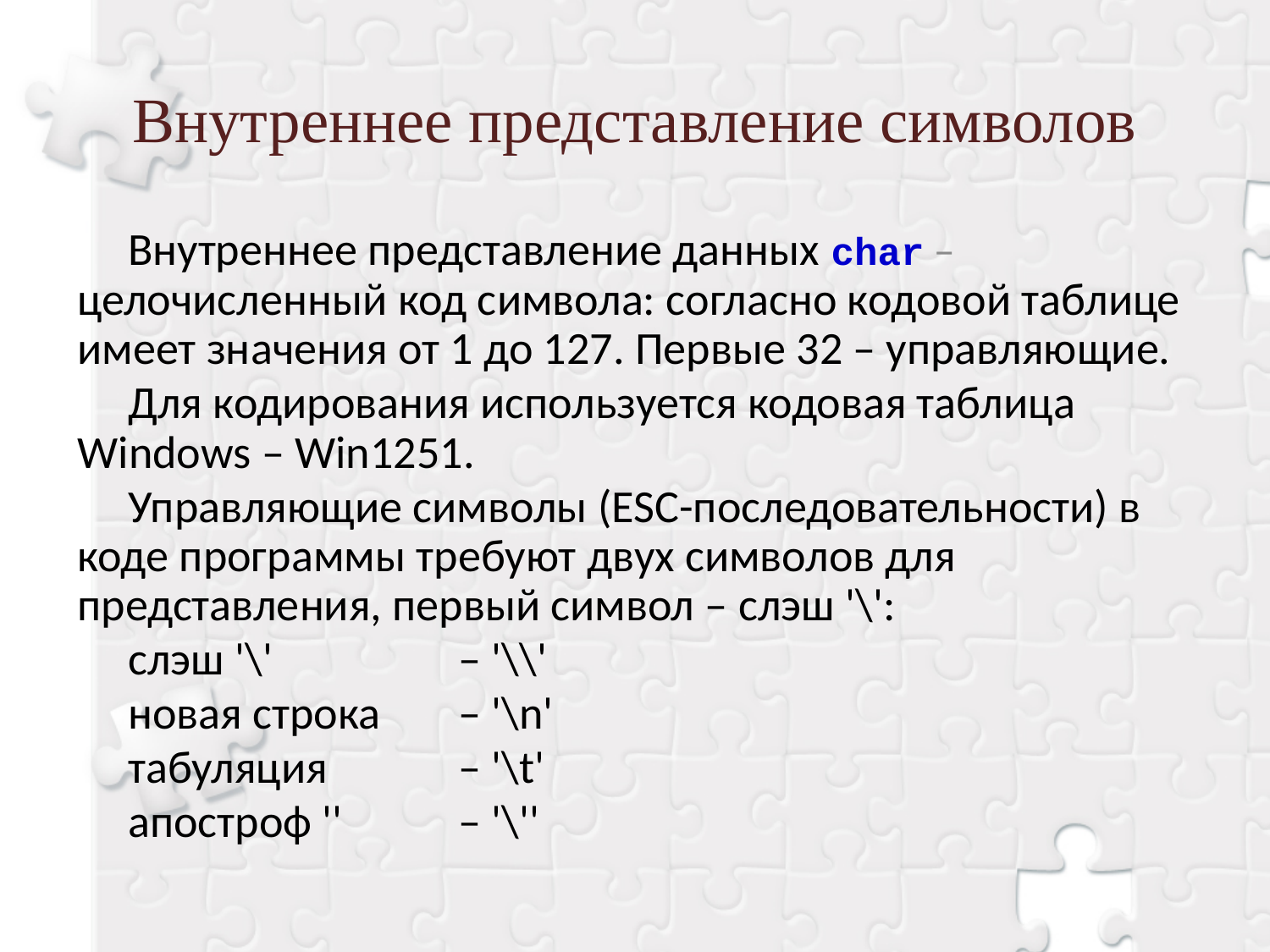

Внутреннее представление символов
Внутреннее представление данных char – целочисленный код символа: согласно кодовой таблице имеет значения от 1 до 127. Первые 32 – управляющие.
Для кодирования используется кодовая таблица Windows – Win1251.
Управляющие символы (ESC-последовательности) в коде программы требуют двух символов для представления, первый символ – слэш '\':
слэш '\' 		– '\\'
новая строка 	– '\n'
табуляция 	– '\t'
апостроф '' 	– '\''